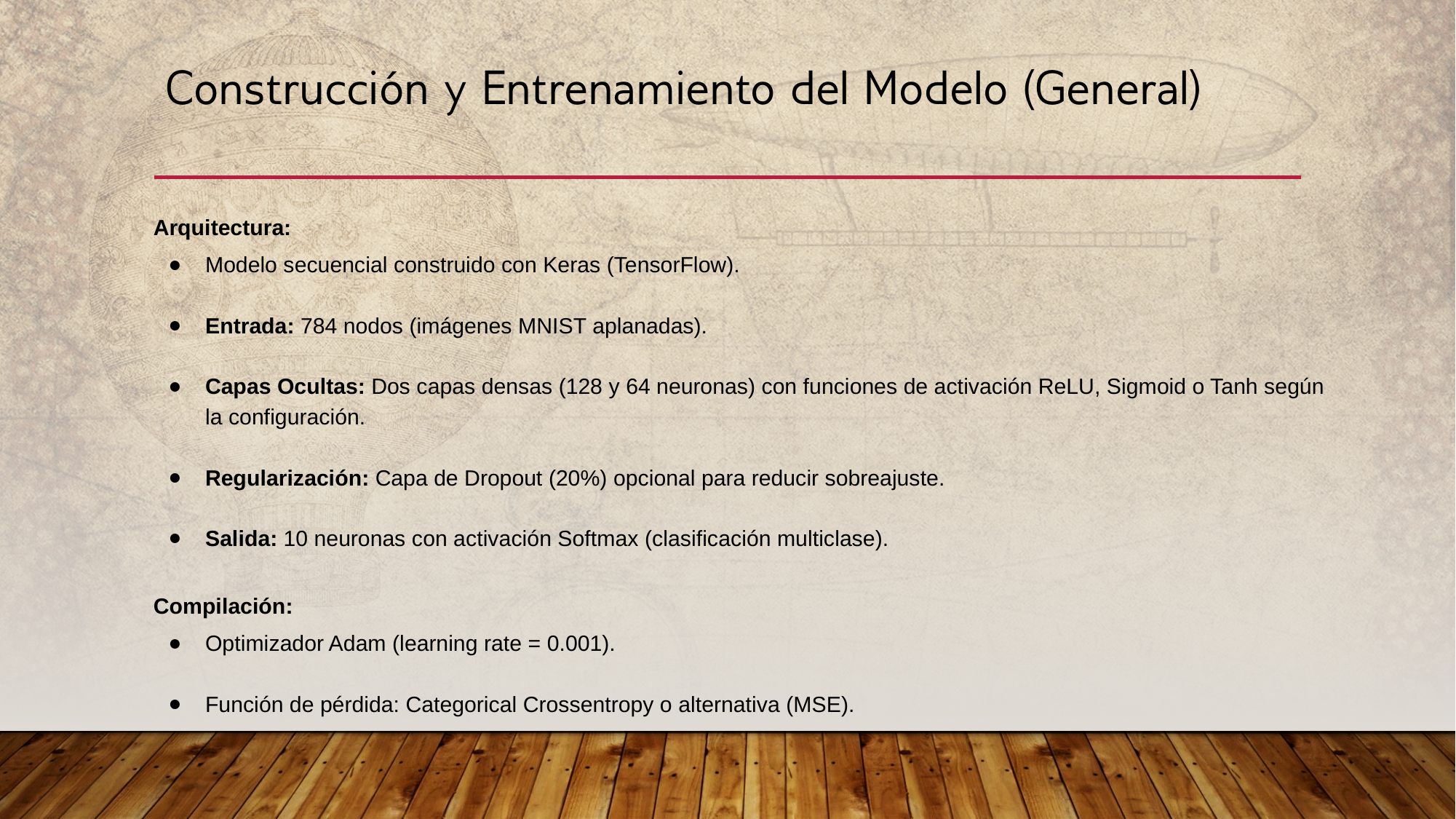

# Construcción y Entrenamiento del Modelo (General)
Arquitectura:
Modelo secuencial construido con Keras (TensorFlow).
Entrada: 784 nodos (imágenes MNIST aplanadas).
Capas Ocultas: Dos capas densas (128 y 64 neuronas) con funciones de activación ReLU, Sigmoid o Tanh según la configuración.
Regularización: Capa de Dropout (20%) opcional para reducir sobreajuste.
Salida: 10 neuronas con activación Softmax (clasificación multiclase).
Compilación:
Optimizador Adam (learning rate = 0.001).
Función de pérdida: Categorical Crossentropy o alternativa (MSE).